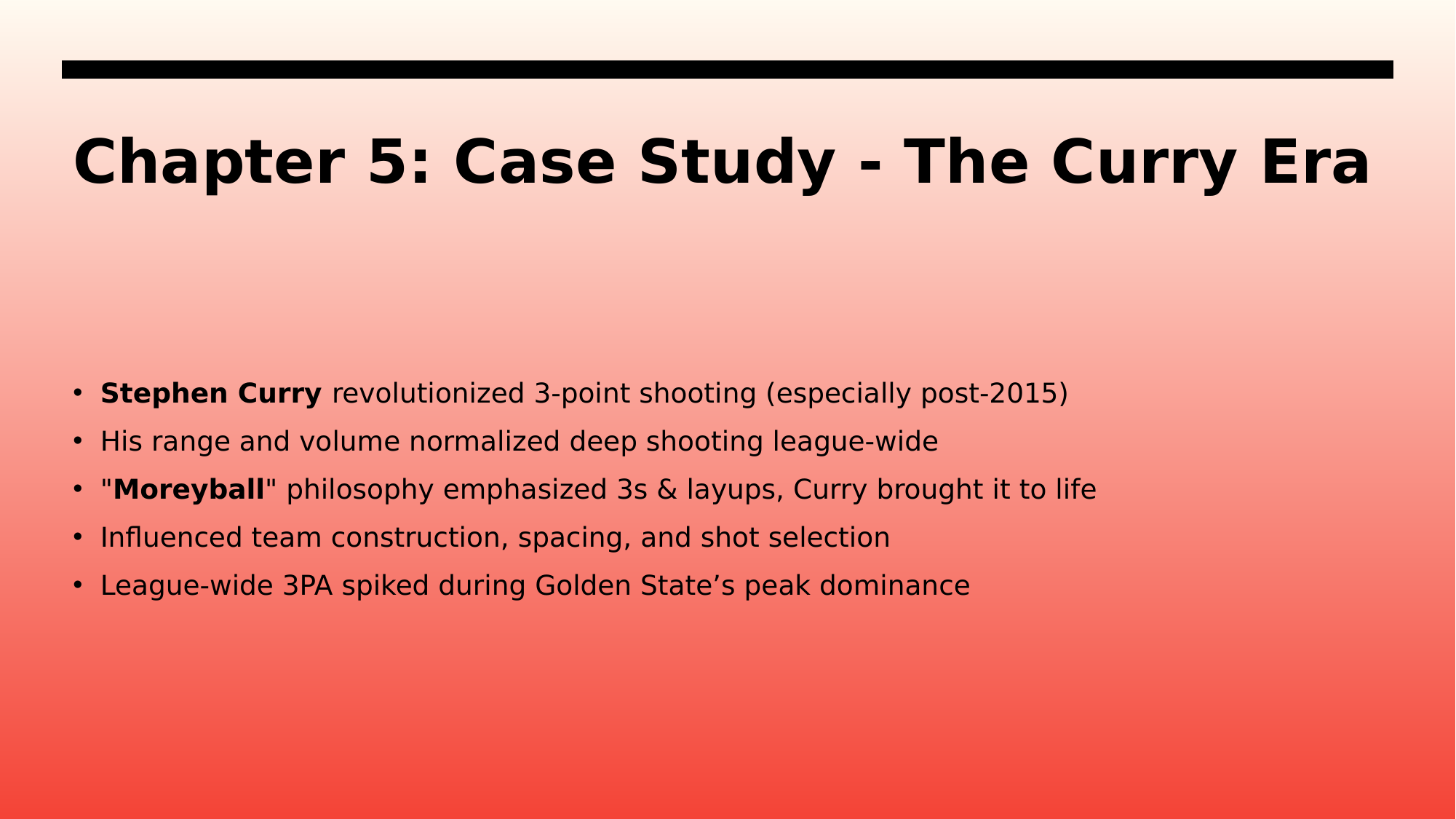

# Chapter 5: Case Study - The Curry Era
Stephen Curry revolutionized 3-point shooting (especially post-2015)
His range and volume normalized deep shooting league-wide
"Moreyball" philosophy emphasized 3s & layups, Curry brought it to life
Influenced team construction, spacing, and shot selection
League-wide 3PA spiked during Golden State’s peak dominance